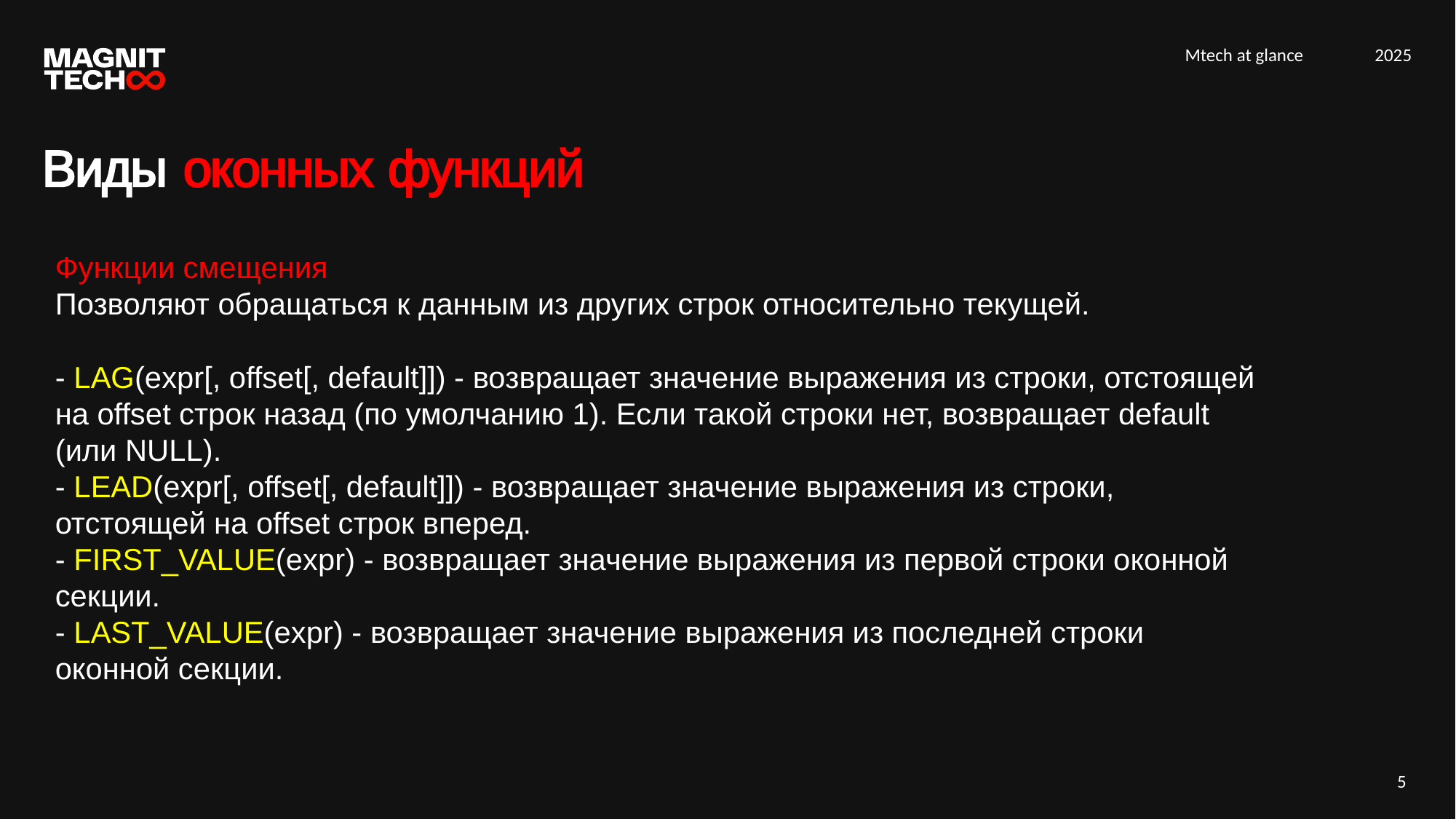

Виды оконных функций
Функции смещения
Позволяют обращаться к данным из других строк относительно текущей.

- LAG(expr[, offset[, default]]) - возвращает значение выражения из строки, отстоящей на offset строк назад (по умолчанию 1). Если такой строки нет, возвращает default (или NULL).
- LEAD(expr[, offset[, default]]) - возвращает значение выражения из строки, отстоящей на offset строк вперед.
- FIRST_VALUE(expr) - возвращает значение выражения из первой строки оконной секции.
- LAST_VALUE(expr) - возвращает значение выражения из последней строки оконной секции.
5